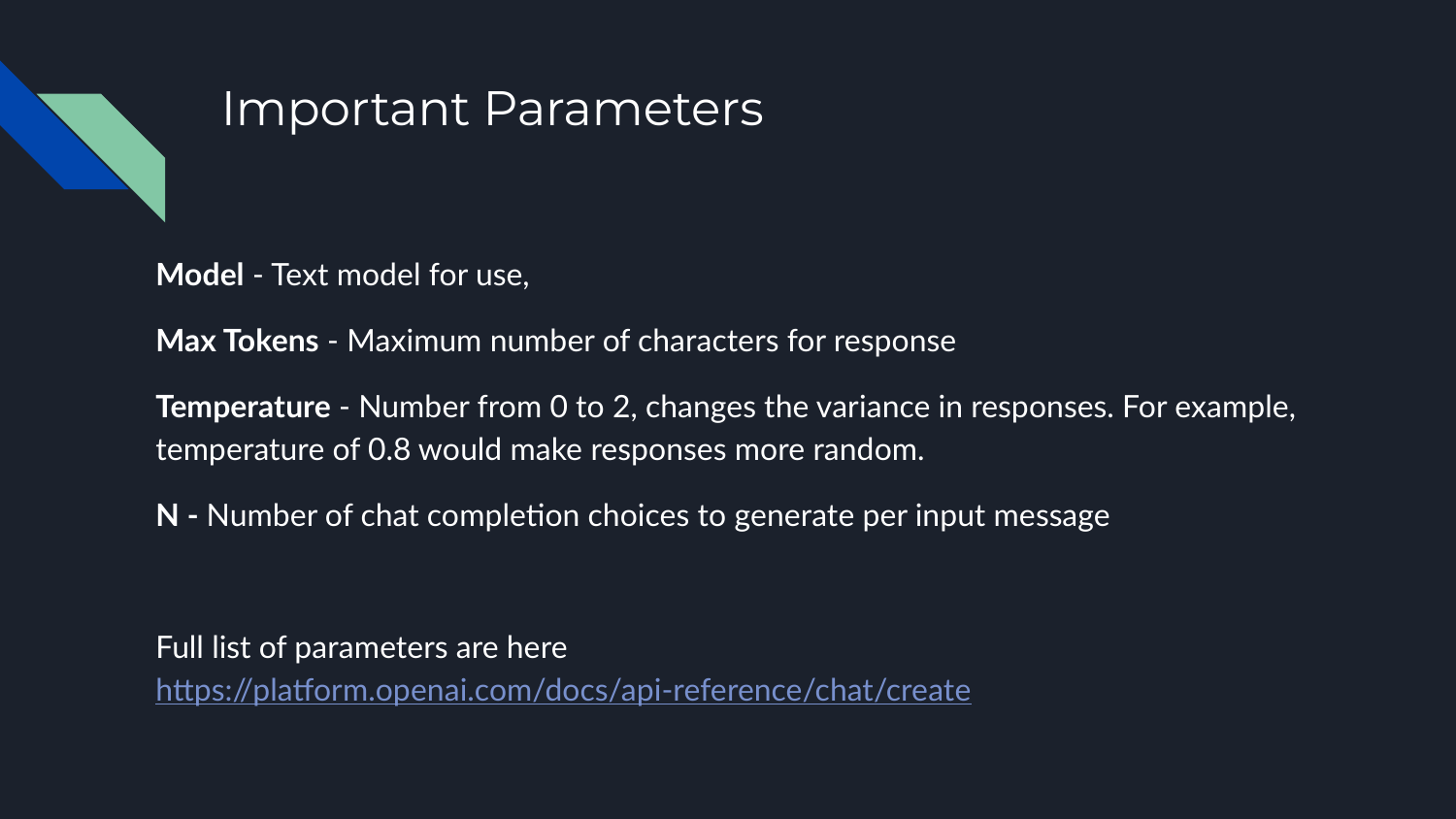

# Important Parameters
Model - Text model for use,
Max Tokens - Maximum number of characters for response
Temperature - Number from 0 to 2, changes the variance in responses. For example, temperature of 0.8 would make responses more random.
N - Number of chat completion choices to generate per input message

Full list of parameters are here https://platform.openai.com/docs/api-reference/chat/create